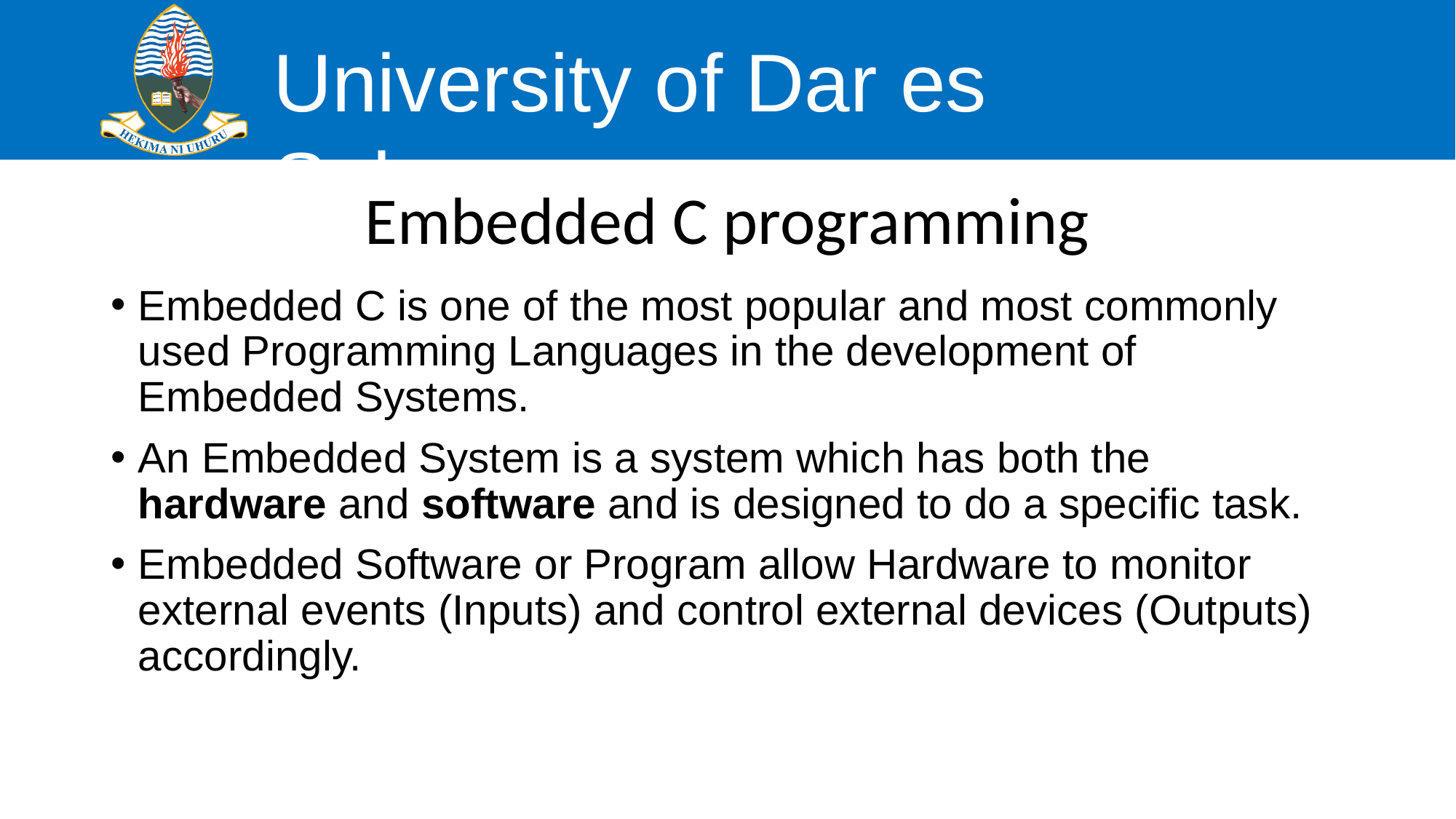

# Embedded C programming
Embedded C is one of the most popular and most commonly used Programming Languages in the development of Embedded Systems.
An Embedded System is a system which has both the hardware and software and is designed to do a specific task.
Embedded Software or Program allow Hardware to monitor external events (Inputs) and control external devices (Outputs) accordingly.